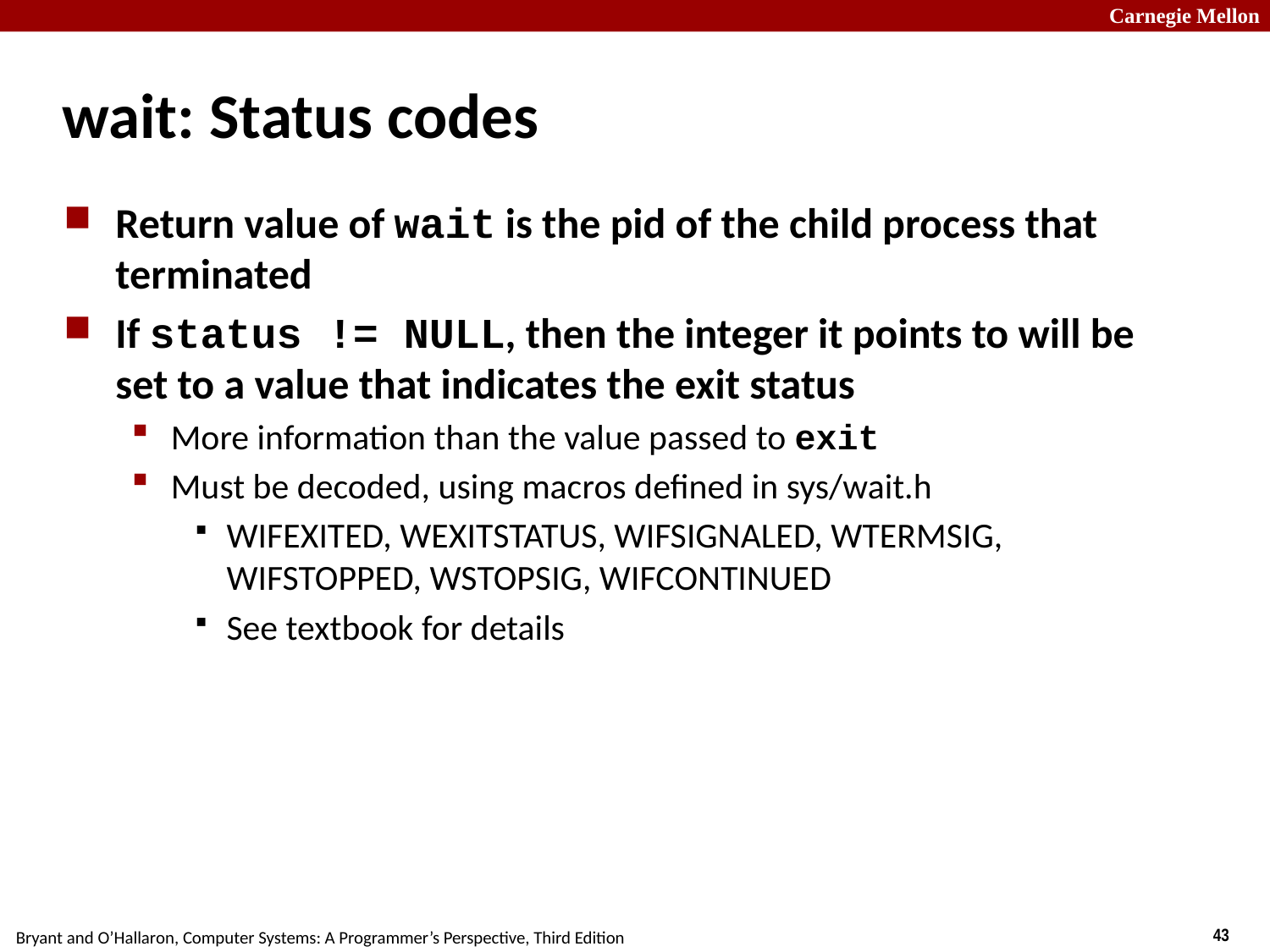

# wait: Status codes
Return value of wait is the pid of the child process that terminated
If status != NULL, then the integer it points to will be set to a value that indicates the exit status
More information than the value passed to exit
Must be decoded, using macros defined in sys/wait.h
WIFEXITED, WEXITSTATUS, WIFSIGNALED, WTERMSIG, WIFSTOPPED, WSTOPSIG, WIFCONTINUED
See textbook for details